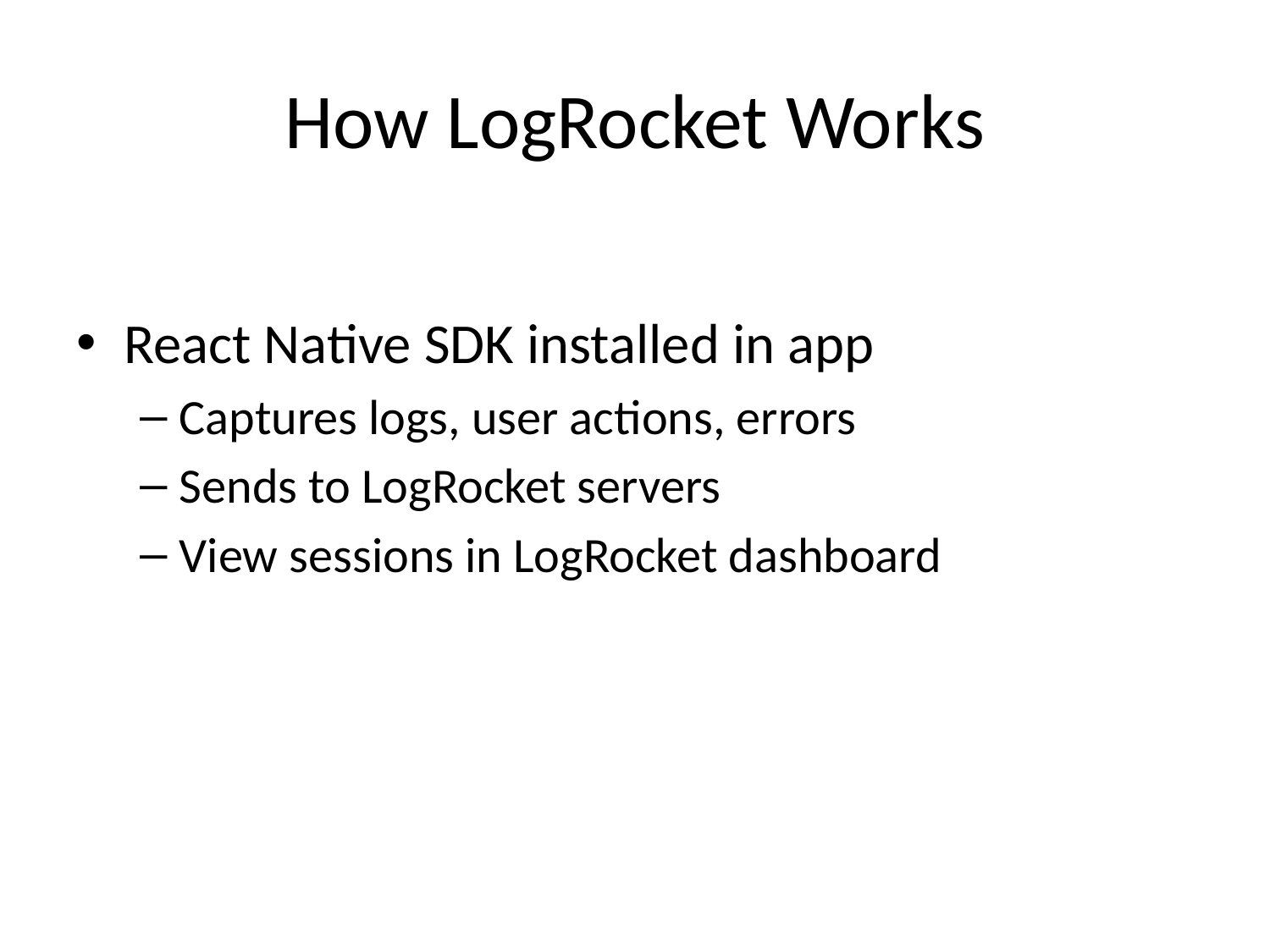

# How LogRocket Works

React Native SDK installed in app
Captures logs, user actions, errors
Sends to LogRocket servers
View sessions in LogRocket dashboard